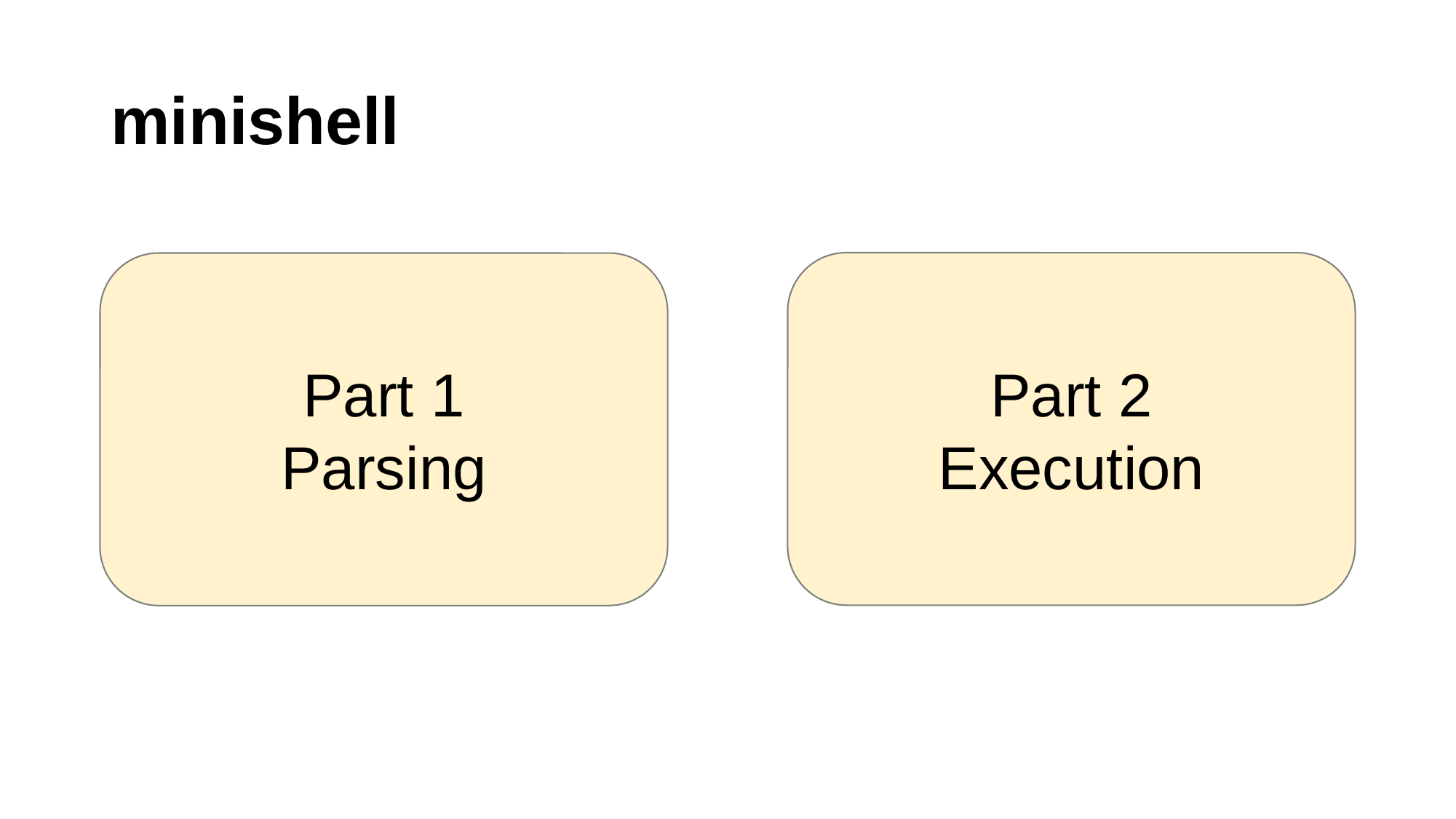

# minishell
Part 2
Execution
Part 1
Parsing